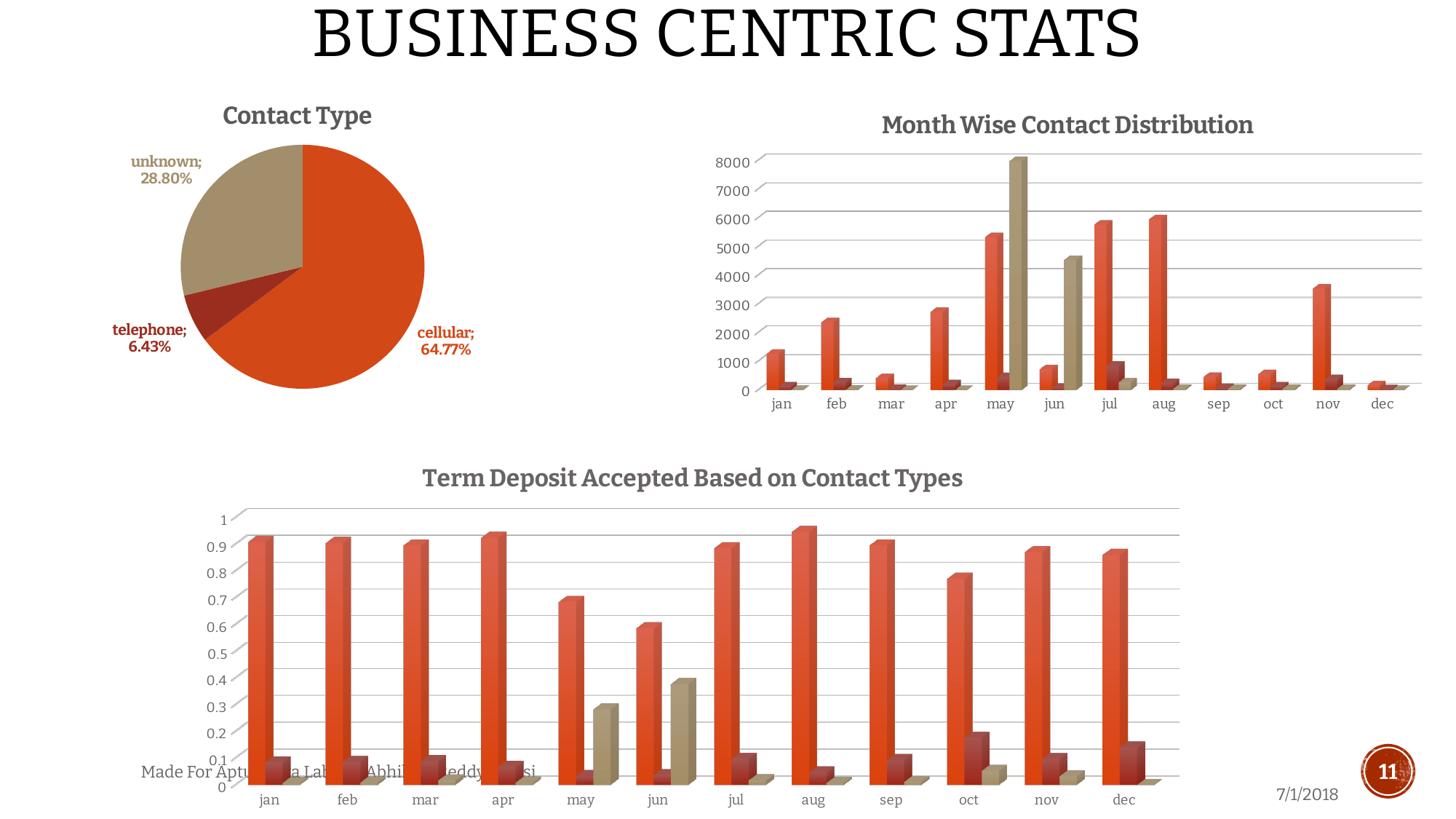

# Business Centric Stats

### Chart: Contact Type

| Category |  |
|---|---|
| cellular | 0.647740594103205 |
| telephone | 0.06427639291322908 |
| unknown | 0.28798301298356593 |

[unsupported chart]

[unsupported chart]

Made For Aptus Data Labs By Abhilash Reddy Yerasi
11
7/1/2018